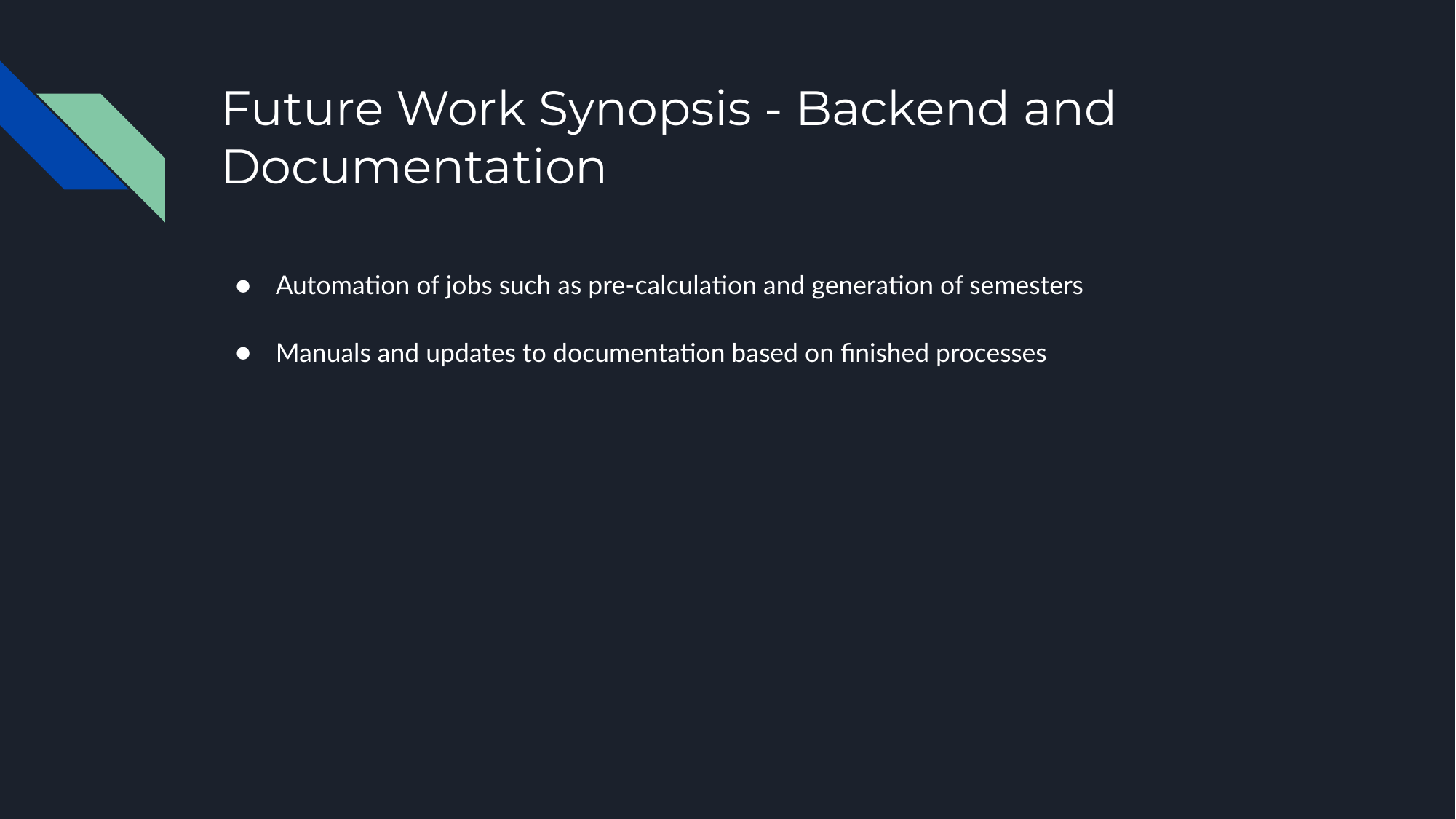

# Future Work Synopsis - Backend and Documentation
Automation of jobs such as pre-calculation and generation of semesters
Manuals and updates to documentation based on finished processes